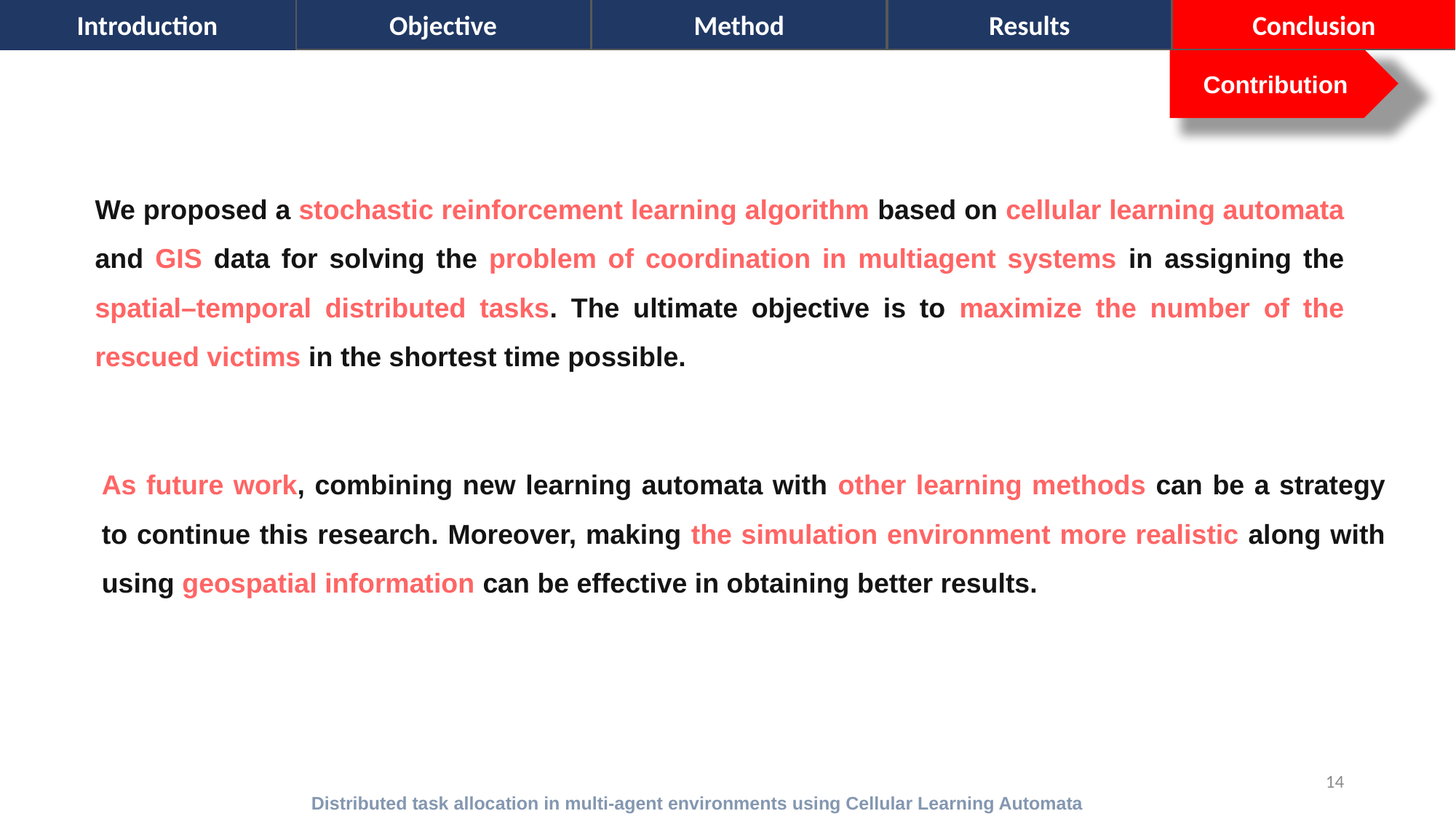

Objective
Method
Results
Conclusion
Introduction
Contribution
We proposed a stochastic reinforcement learning algorithm based on cellular learning automata and GIS data for solving the problem of coordination in multiagent systems in assigning the spatial–temporal distributed tasks. The ultimate objective is to maximize the number of the rescued victims in the shortest time possible.

As future work, combining new learning automata with other learning methods can be a strategy to continue this research. Moreover, making the simulation environment more realistic along with using geospatial information can be effective in obtaining better results.
14
Distributed task allocation in multi-agent environments using Cellular Learning Automata